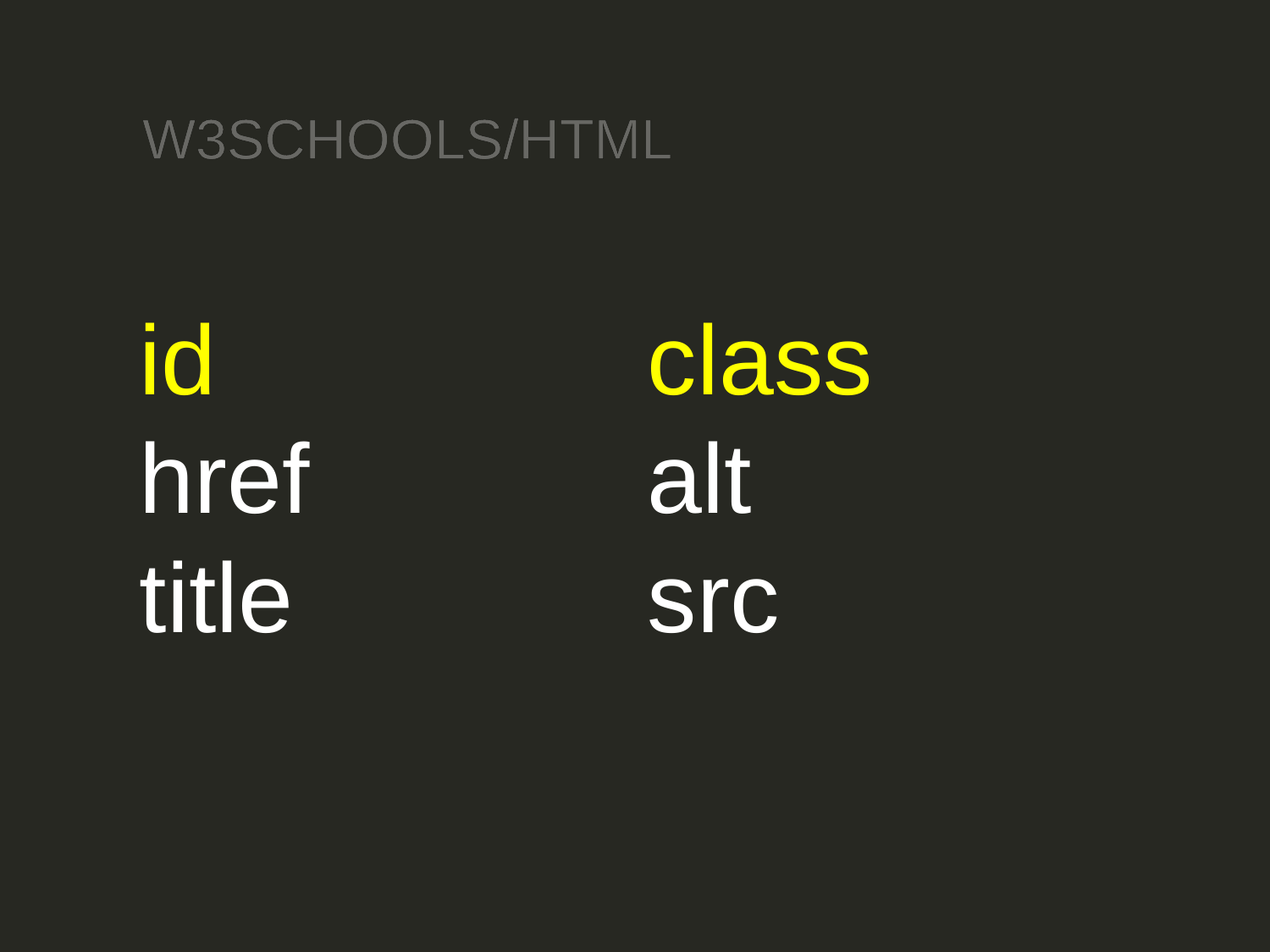

W3SCHOOLS/HTML
id				class
href			alt
title			src